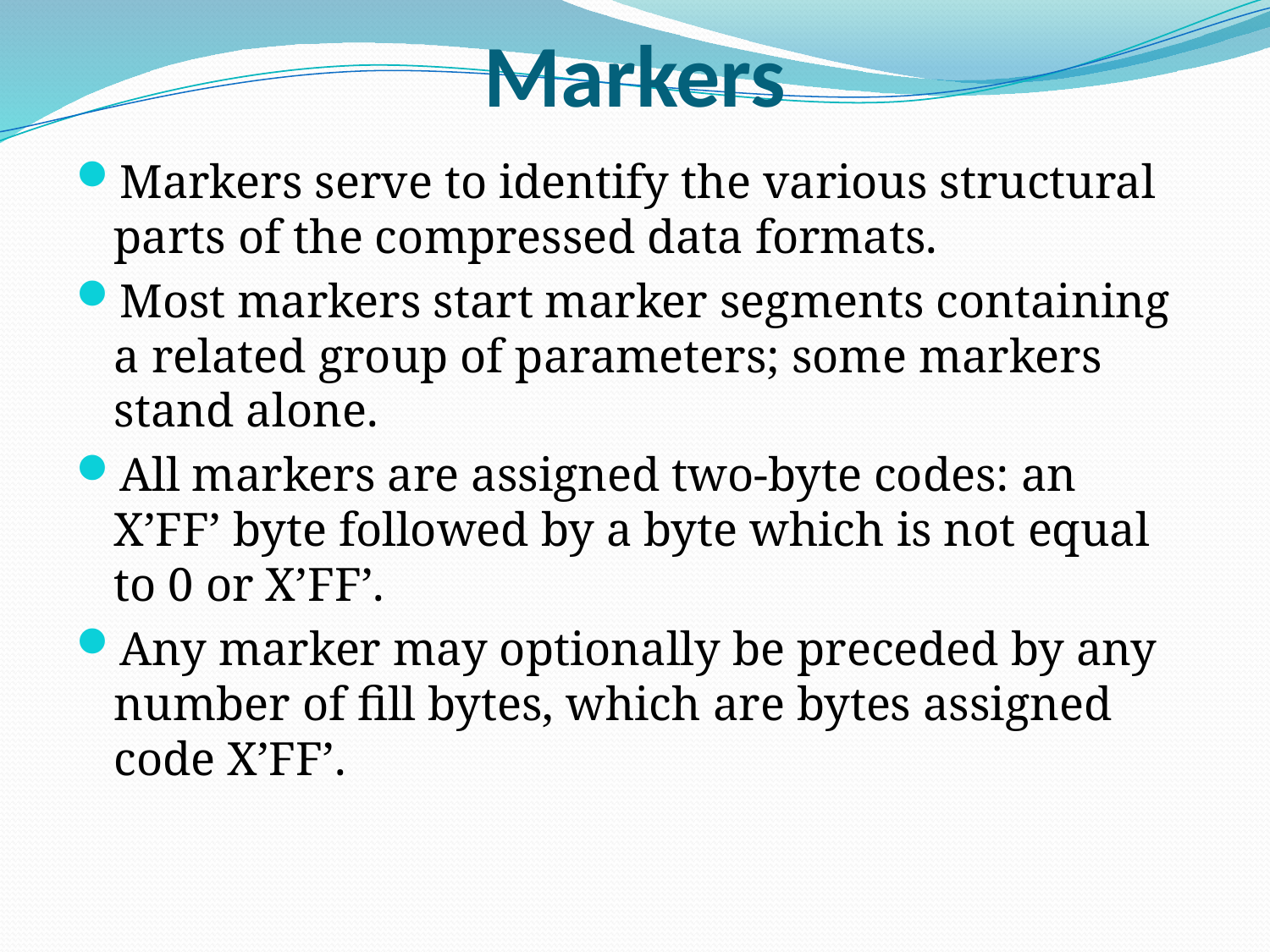

# Markers
Markers serve to identify the various structural parts of the compressed data formats.
Most markers start marker segments containing a related group of parameters; some markers stand alone.
All markers are assigned two-byte codes: an X’FF’ byte followed by a byte which is not equal to 0 or X’FF’.
Any marker may optionally be preceded by any number of fill bytes, which are bytes assigned code X’FF’.